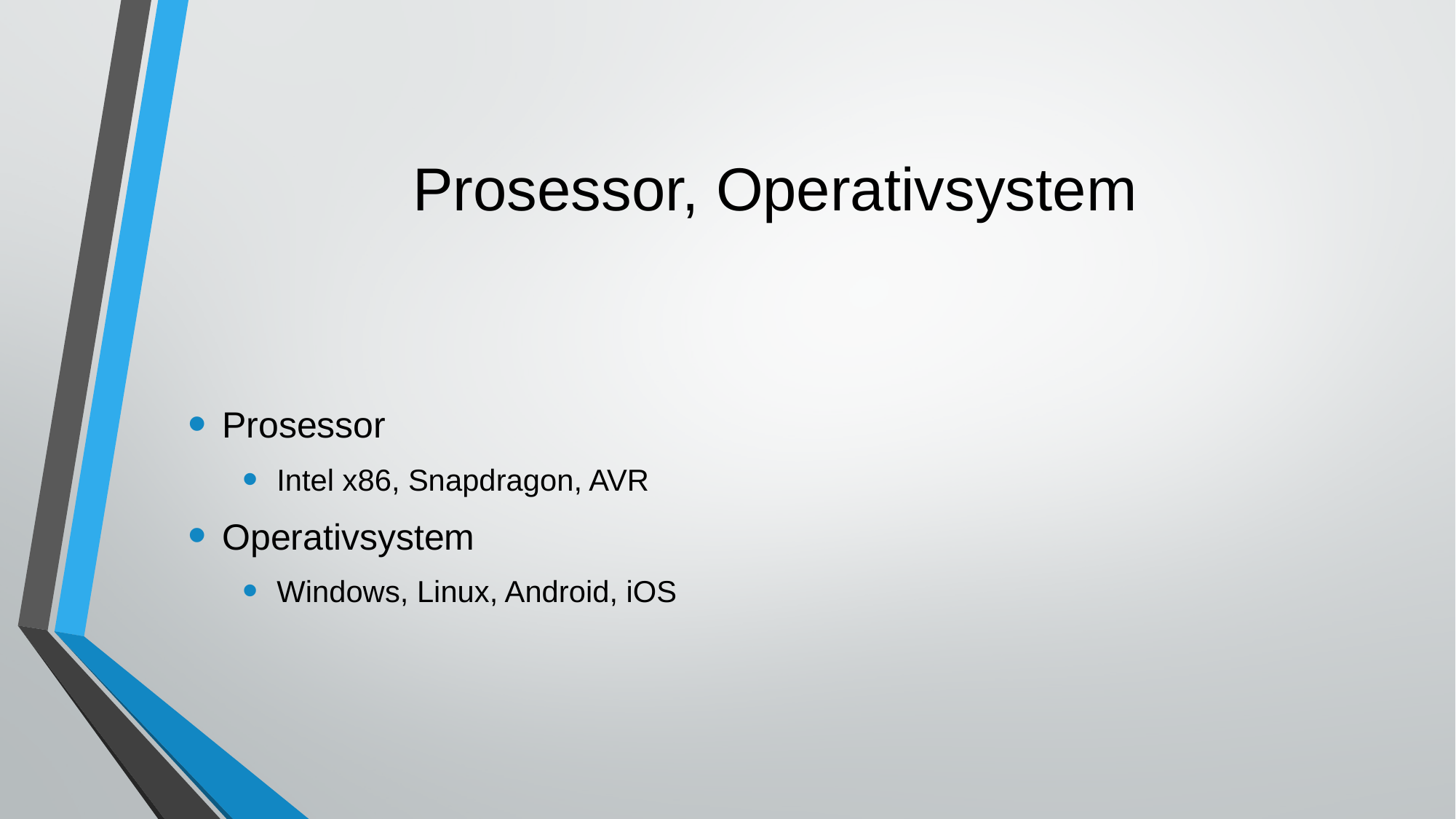

# Prosessor, Operativsystem
Prosessor
Intel x86, Snapdragon, AVR
Operativsystem
Windows, Linux, Android, iOS